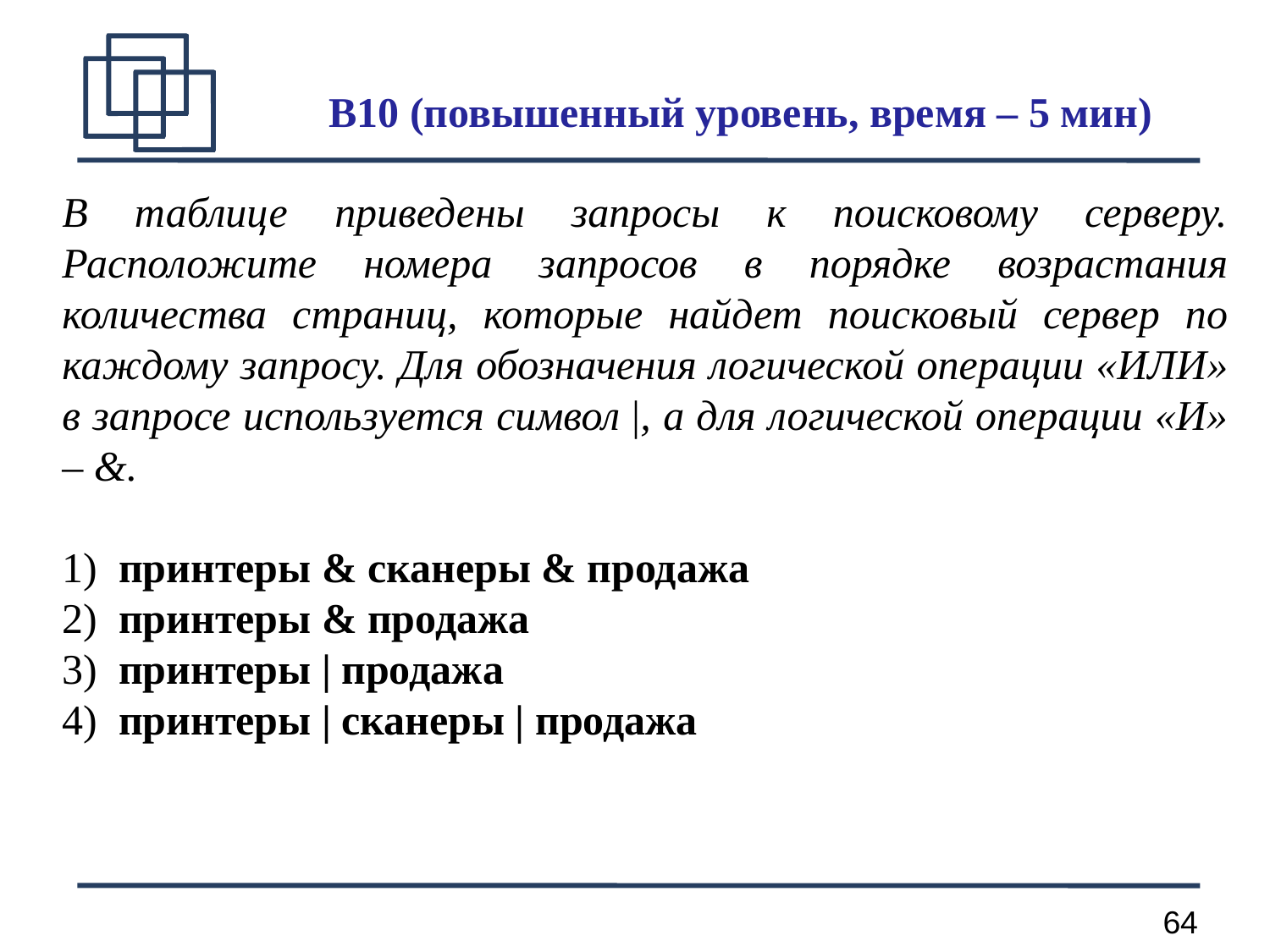

B10 (повышенный уровень, время – 5 мин)
В таблице приведены запросы к поисковому серверу. Расположите номера запросов в порядке возрастания количества страниц, которые найдет поисковый сервер по каждому запросу. Для обозначения логической операции «ИЛИ» в запросе используется символ |, а для логической операции «И» – &.

1)  принтеры & сканеры & продажа
2)  принтеры & продажа
3)  принтеры | продажа
4)  принтеры | сканеры | продажа